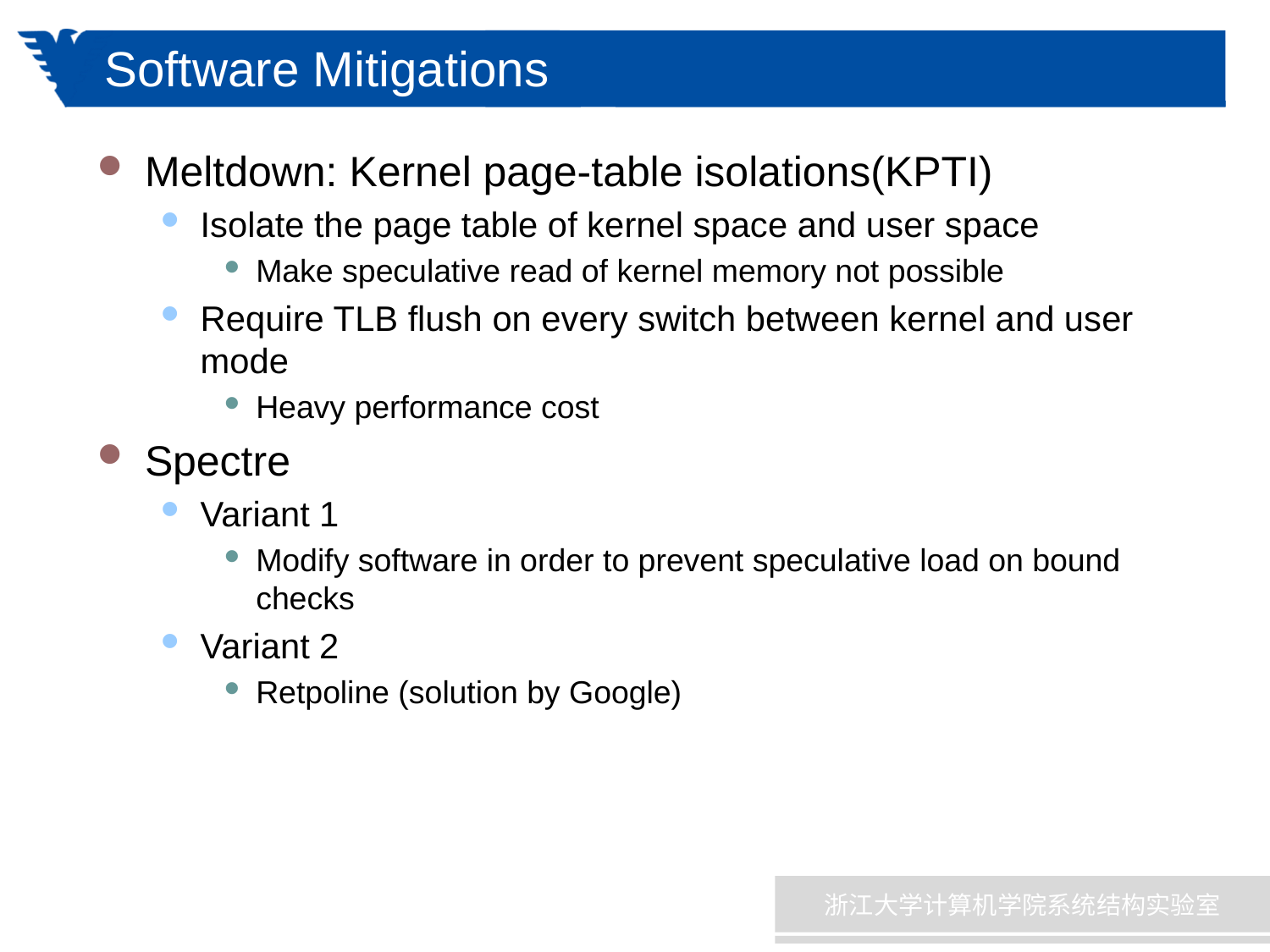

# Software Mitigations
Meltdown: Kernel page-table isolations(KPTI)
Isolate the page table of kernel space and user space
Make speculative read of kernel memory not possible
Require TLB flush on every switch between kernel and user mode
Heavy performance cost
Spectre
Variant 1
Modify software in order to prevent speculative load on bound checks
Variant 2
Retpoline (solution by Google)